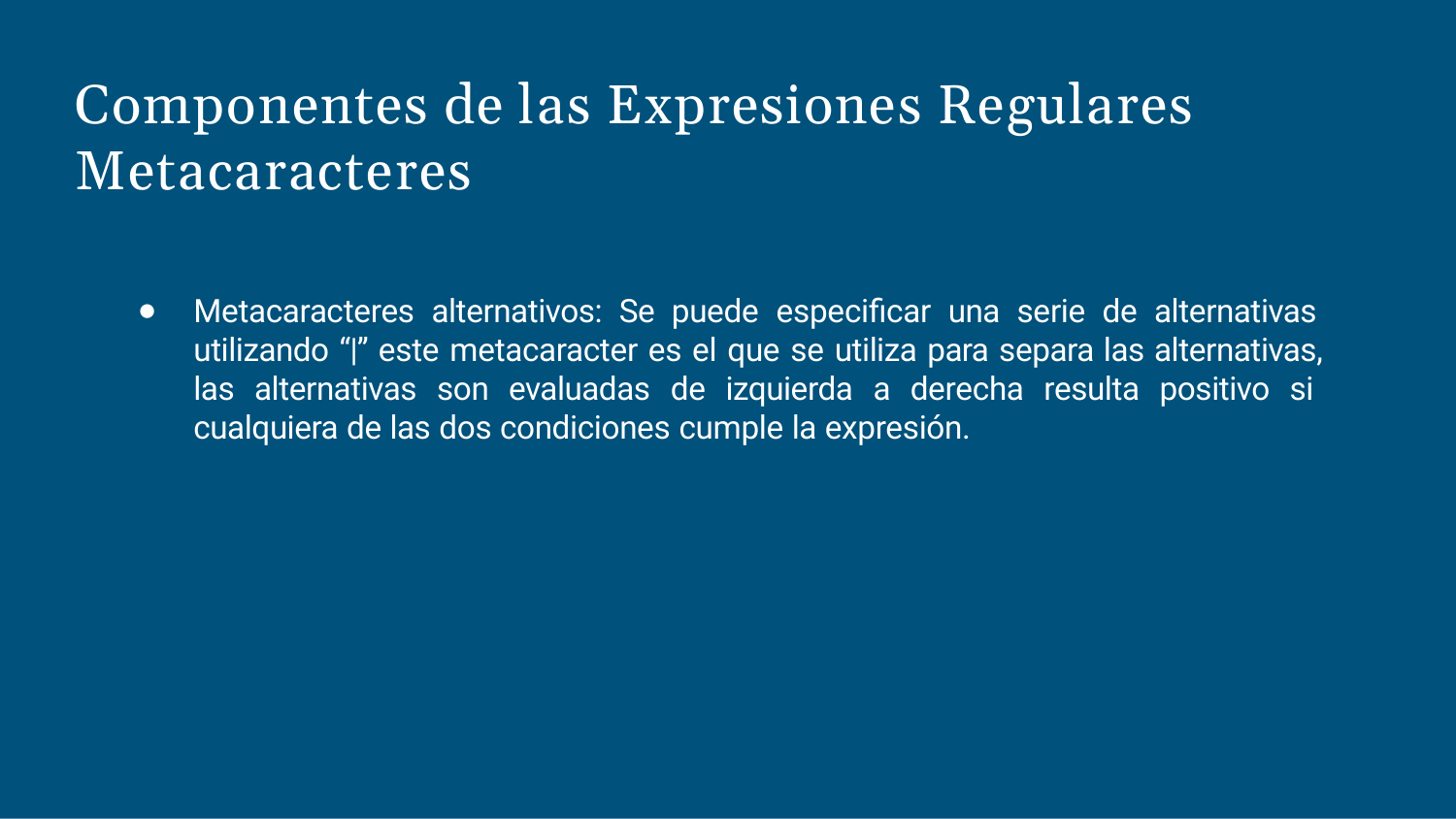

# Componentes de las Expresiones Regulares  Metacaracteres
Metacaracteres alternativos: Se puede especiﬁcar una serie de alternativas  utilizando “|” este metacaracter es el que se utiliza para separa las alternativas,  las alternativas son evaluadas de izquierda a derecha resulta positivo si  cualquiera de las dos condiciones cumple la expresión.